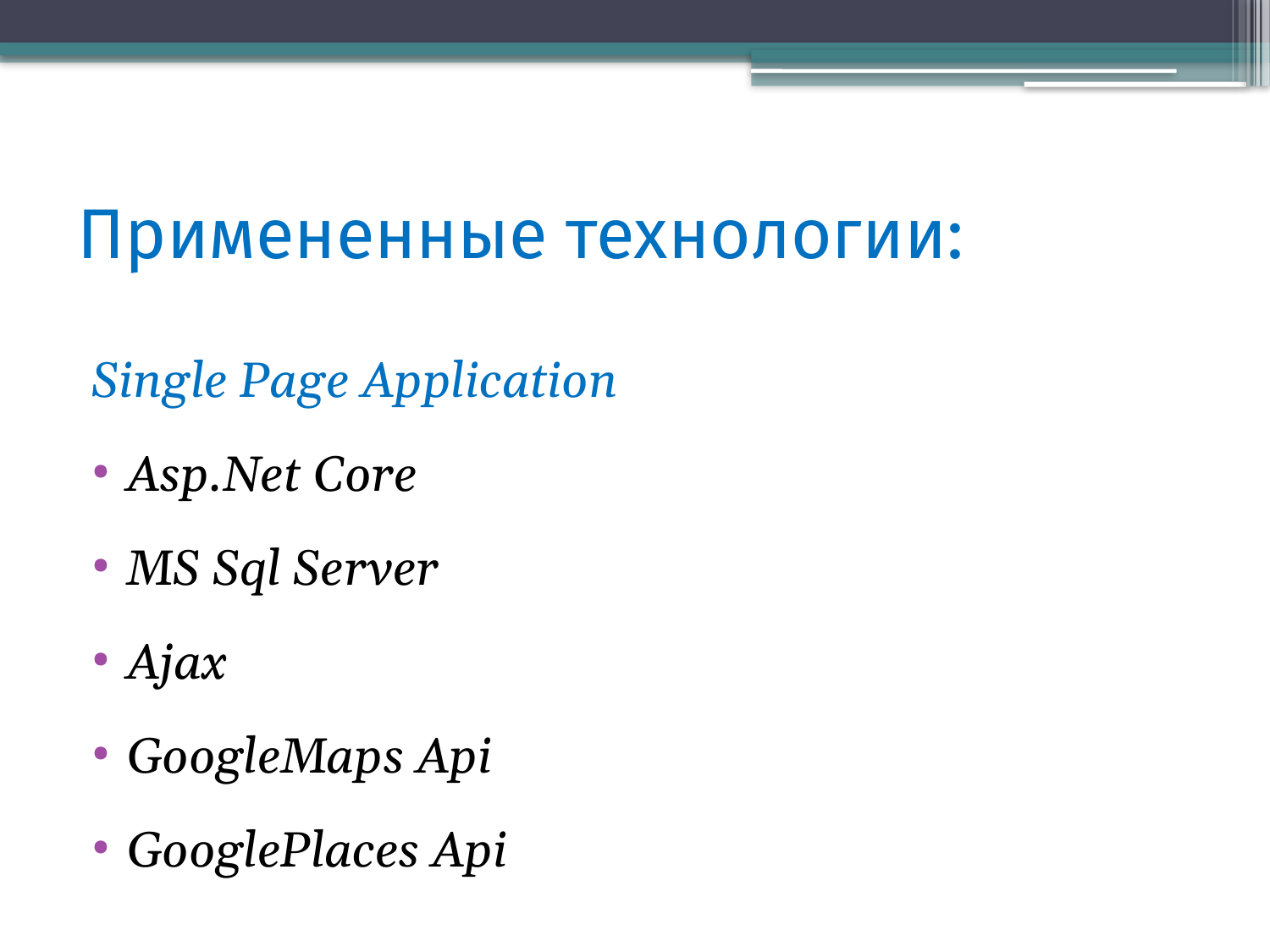

# Примененные технологии:
Single Page Application
Asp.Net Core
MS Sql Server
Ajax
GoogleMaps Api
GooglePlaces Api